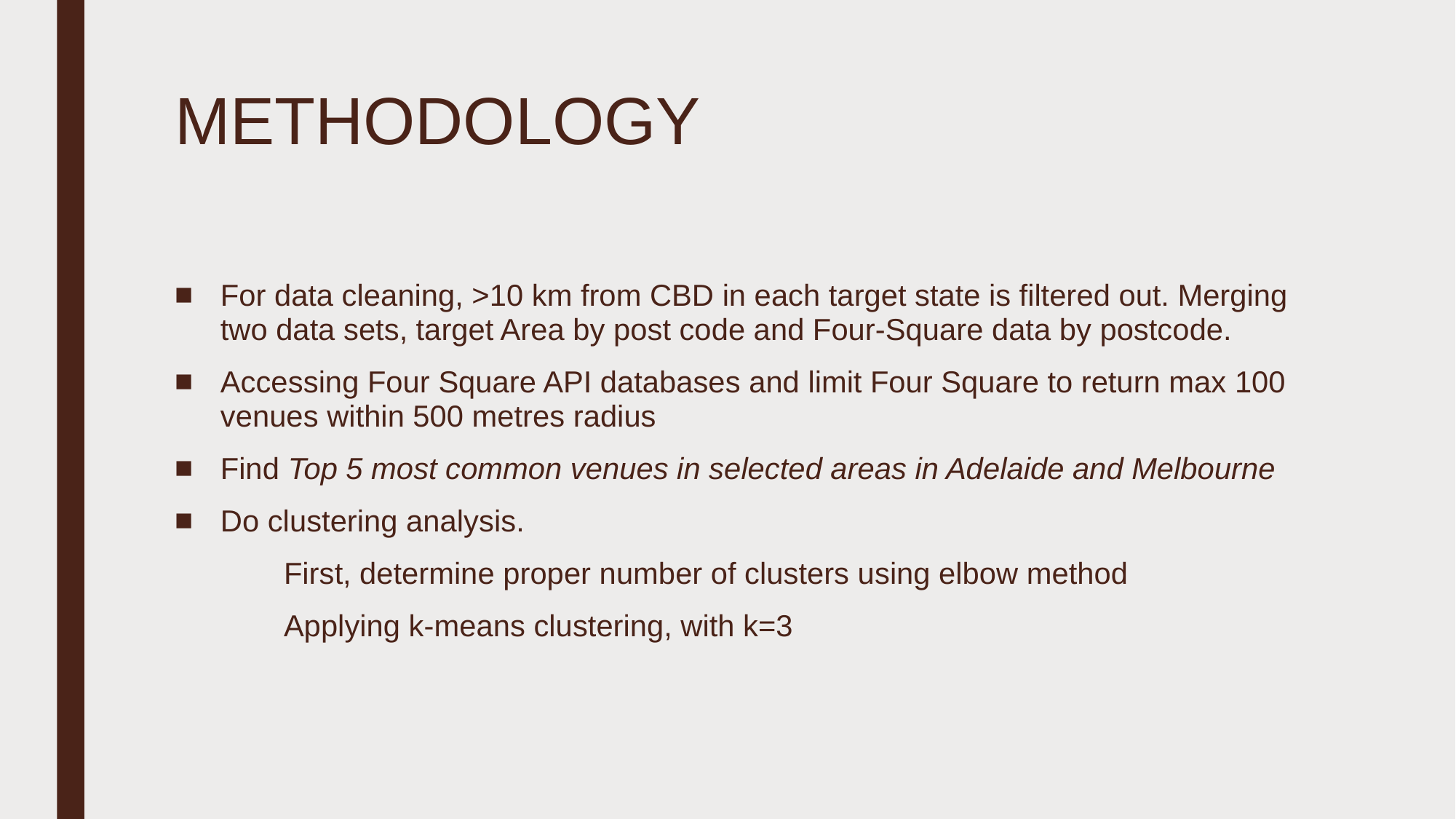

# METHODOLOGY
For data cleaning, >10 km from CBD in each target state is filtered out. Merging two data sets, target Area by post code and Four-Square data by postcode.
Accessing Four Square API databases and limit Four Square to return max 100 venues within 500 metres radius
Find Top 5 most common venues in selected areas in Adelaide and Melbourne
Do clustering analysis.
	First, determine proper number of clusters using elbow method
	Applying k-means clustering, with k=3